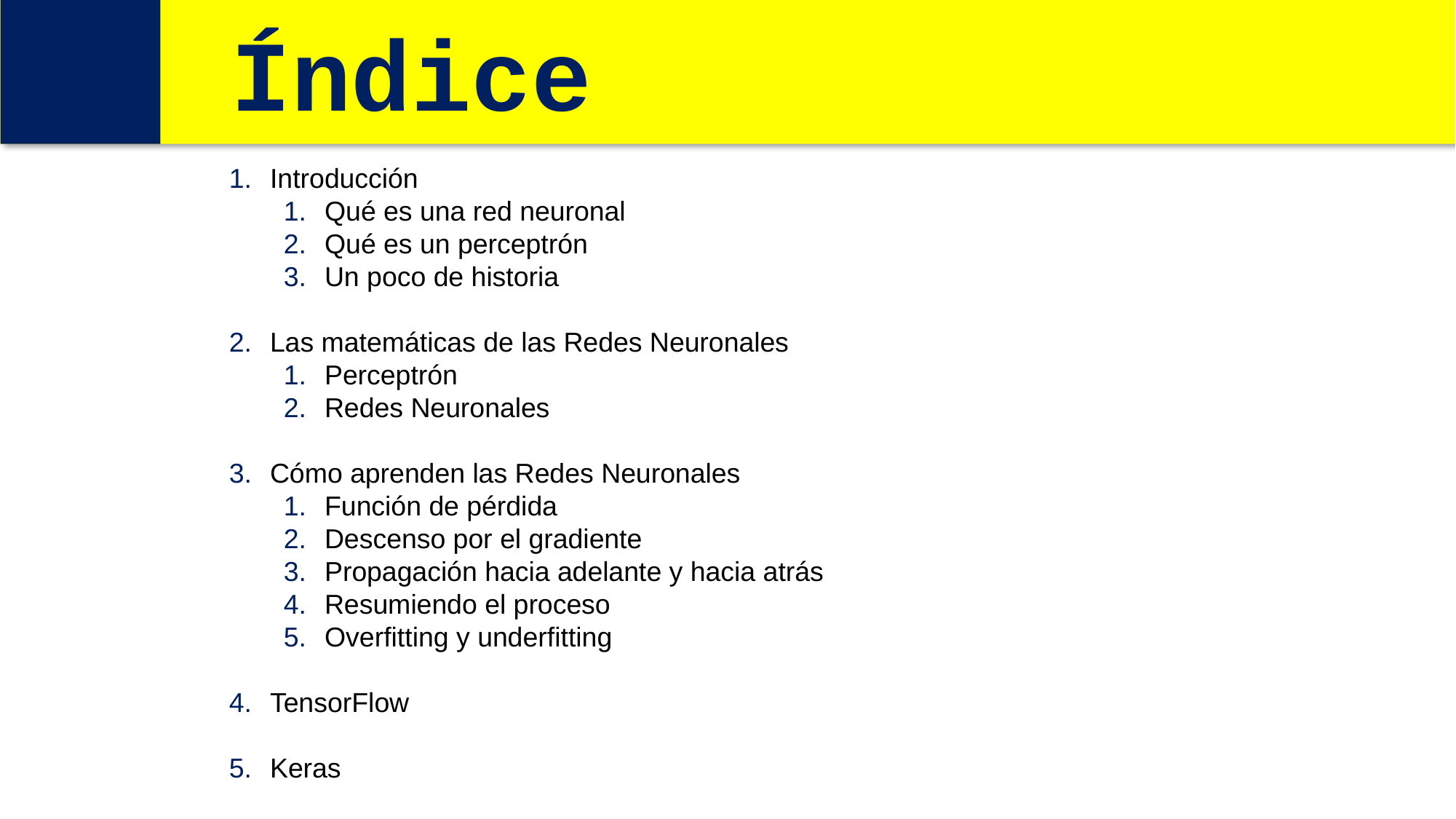

Índice
Introducción
Qué es una red neuronal
Qué es un perceptrón
Un poco de historia

Las matemáticas de las Redes Neuronales
Perceptrón
Redes Neuronales

Cómo aprenden las Redes Neuronales
Función de pérdida
Descenso por el gradiente
Propagación hacia adelante y hacia atrás
Resumiendo el proceso
Overfitting y underfitting

TensorFlow

Keras